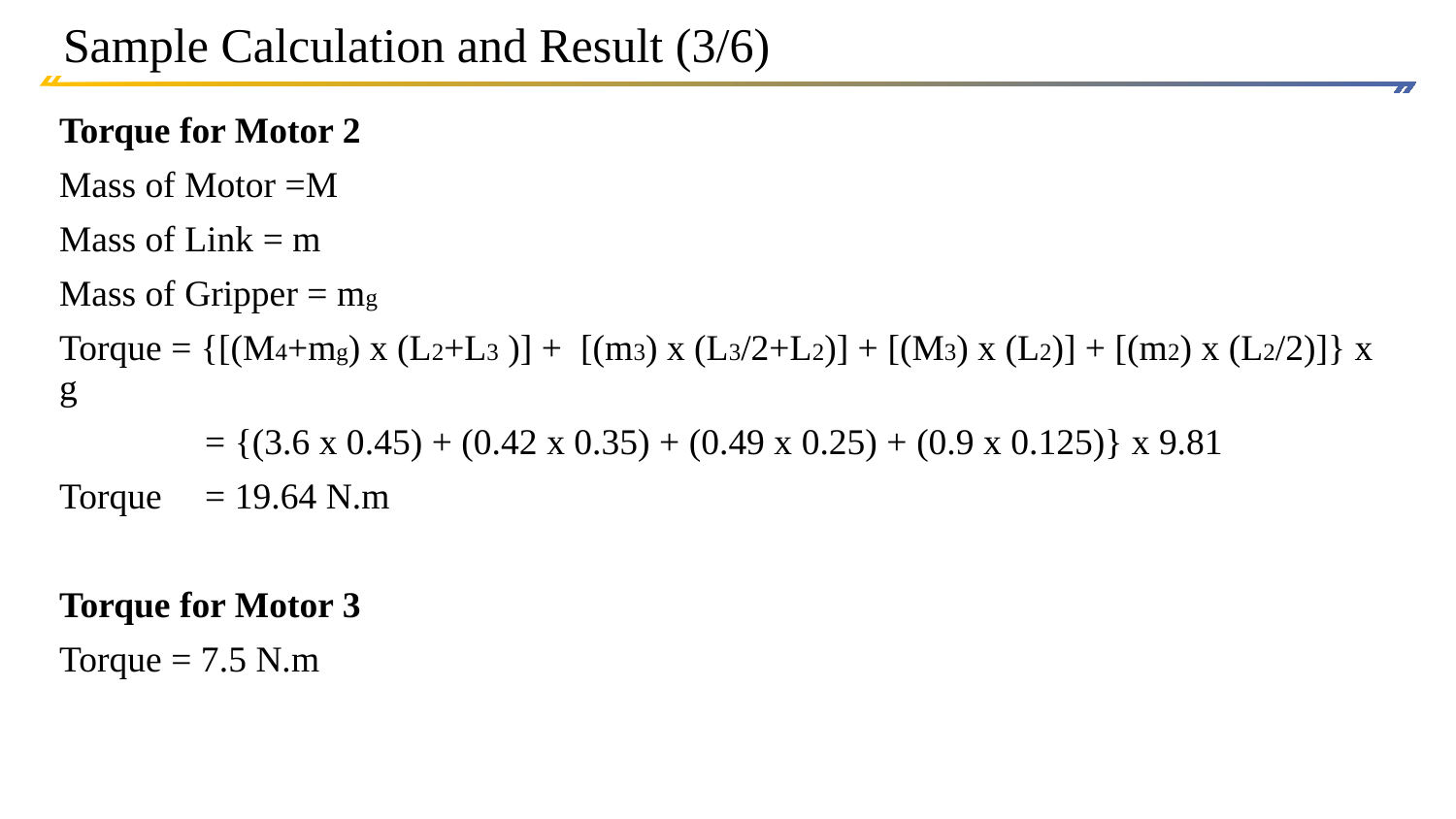

# Sample Calculation and Result (3/6)
Torque for Motor 2
Mass of Motor =M
Mass of Link = m
Mass of Gripper = mg
Torque = {[(M4+mg) x (L2+L3 )] +  [(m3) x (L3/2+L2)] + [(M3) x (L2)] + [(m2) x (L2/2)]} x g
	= {(3.6 x 0.45) + (0.42 x 0.35) + (0.49 x 0.25) + (0.9 x 0.125)} x 9.81
Torque	= 19.64 N.m

Torque for Motor 3
Torque = 7.5 N.m